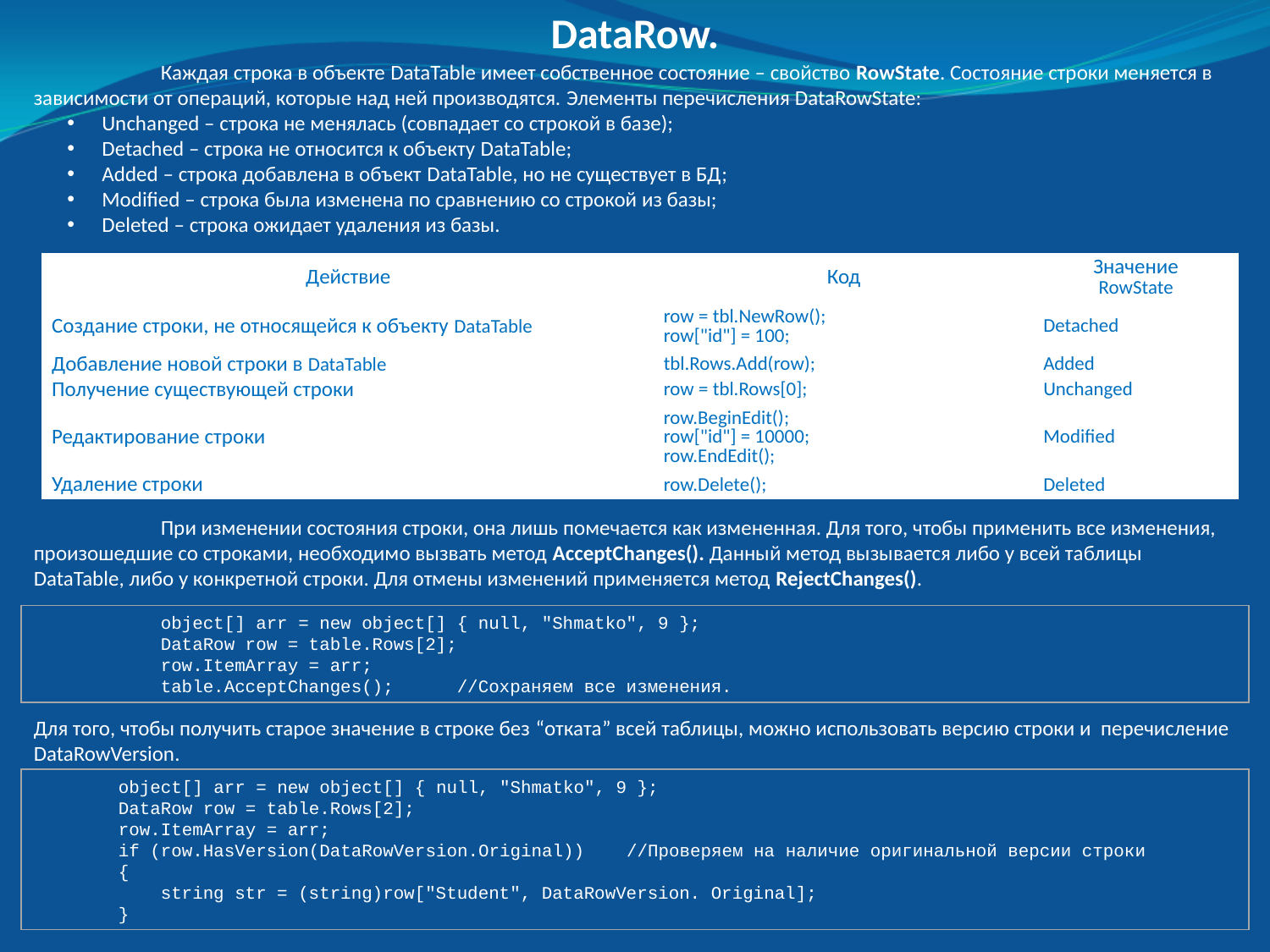

DataRow.
	Каждая строка в объекте DataTable имеет собственное состояние – свойство RowState. Состояние строки меняется в зависимости от операций, которые над ней производятся. Элементы перечисления DataRowState:
 Unchanged – строка не менялась (совпадает со строкой в базе);
 Detached – строка не относится к объекту DataTable;
 Added – строка добавлена в объект DataTable, но не существует в БД;
 Modified – строка была изменена по сравнению со строкой из базы;
 Deleted – строка ожидает удаления из базы.
| Действие | Код | Значение RowState |
| --- | --- | --- |
| Создание строки, не относящейся к объекту DataTable | row = tbl.NewRow(); row["id"] = 100; | Detached |
| Добавление новой строки в DataTable | tbl.Rows.Add(row); | Added |
| Получение существующей строки | row = tbl.Rows[0]; | Unchanged |
| Редактирование строки | row.BeginEdit(); row["id"] = 10000; row.EndEdit(); | Modified |
| Удаление строки | row.Delete(); | Deleted |
	При изменении состояния строки, она лишь помечается как измененная. Для того, чтобы применить все изменения, произошедшие со строками, необходимо вызвать метод AcceptChanges(). Данный метод вызывается либо у всей таблицы DataTable, либо у конкретной строки. Для отмены изменений применяется метод RejectChanges().
            object[] arr = new object[] { null, "Shmatko", 9 };
            DataRow row = table.Rows[2];
            row.ItemArray = arr;
            table.AcceptChanges();      //Сохраняем все изменения.
Для того, чтобы получить старое значение в строке без “отката” всей таблицы, можно использовать версию строки и  перечисление DataRowVersion.
        object[] arr = new object[] { null, "Shmatko", 9 };
        DataRow row = table.Rows[2];
        row.ItemArray = arr;
        if (row.HasVersion(DataRowVersion.Original))    //Проверяем на наличие оригинальной версии строки
        {
            string str = (string)row["Student", DataRowVersion. Original];
        }